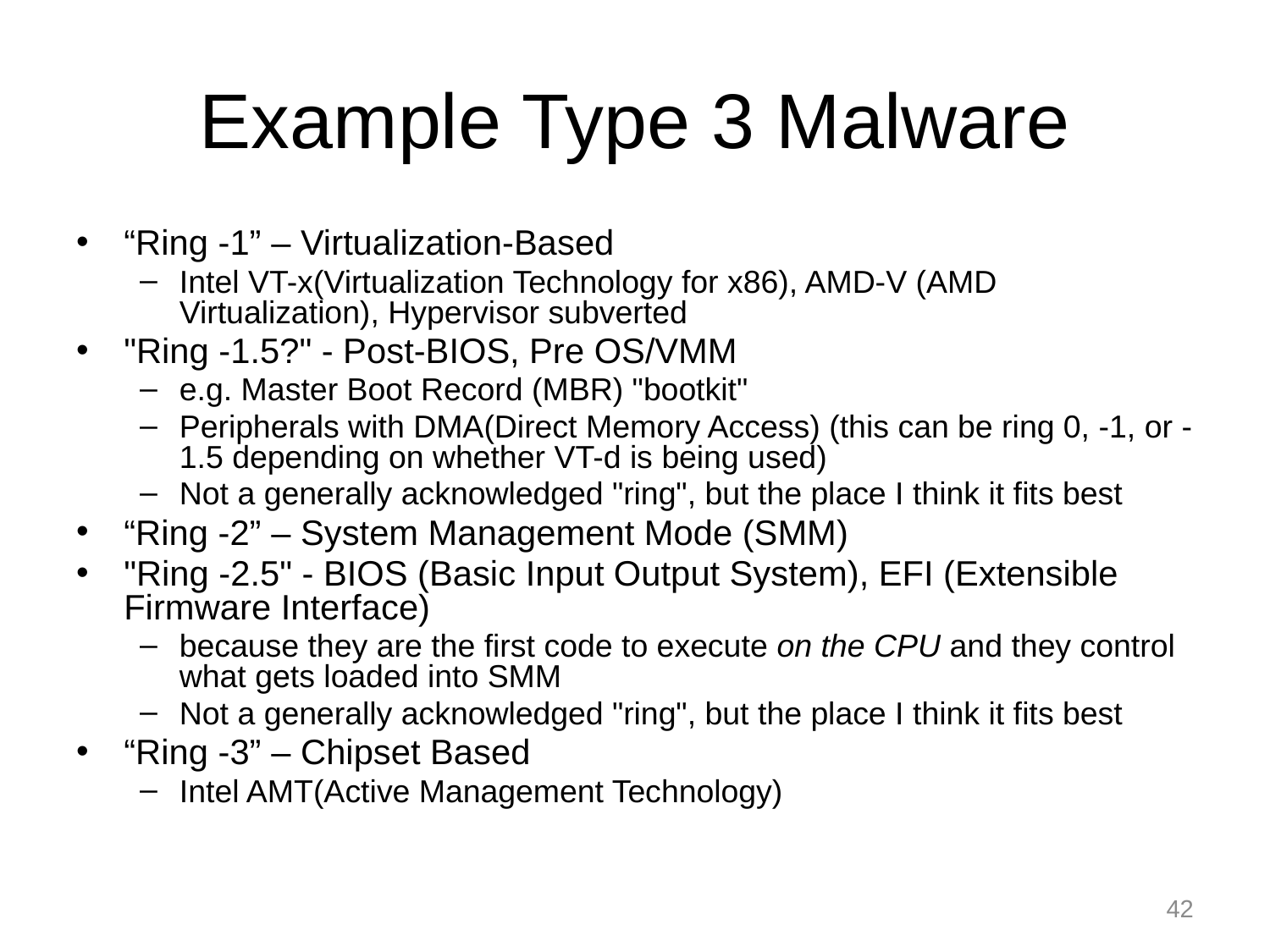

# Example Type 3 Malware
“Ring -1” – Virtualization-Based
Intel VT-x(Virtualization Technology for x86), AMD-V (AMD Virtualization), Hypervisor subverted
"Ring -1.5?" - Post-BIOS, Pre OS/VMM
e.g. Master Boot Record (MBR) "bootkit"
Peripherals with DMA(Direct Memory Access) (this can be ring 0, -1, or -1.5 depending on whether VT-d is being used)
Not a generally acknowledged "ring", but the place I think it fits best
“Ring -2” – System Management Mode (SMM)
"Ring -2.5" - BIOS (Basic Input Output System), EFI (Extensible Firmware Interface)
because they are the first code to execute on the CPU and they control what gets loaded into SMM
Not a generally acknowledged "ring", but the place I think it fits best
“Ring -3” – Chipset Based
Intel AMT(Active Management Technology)
42